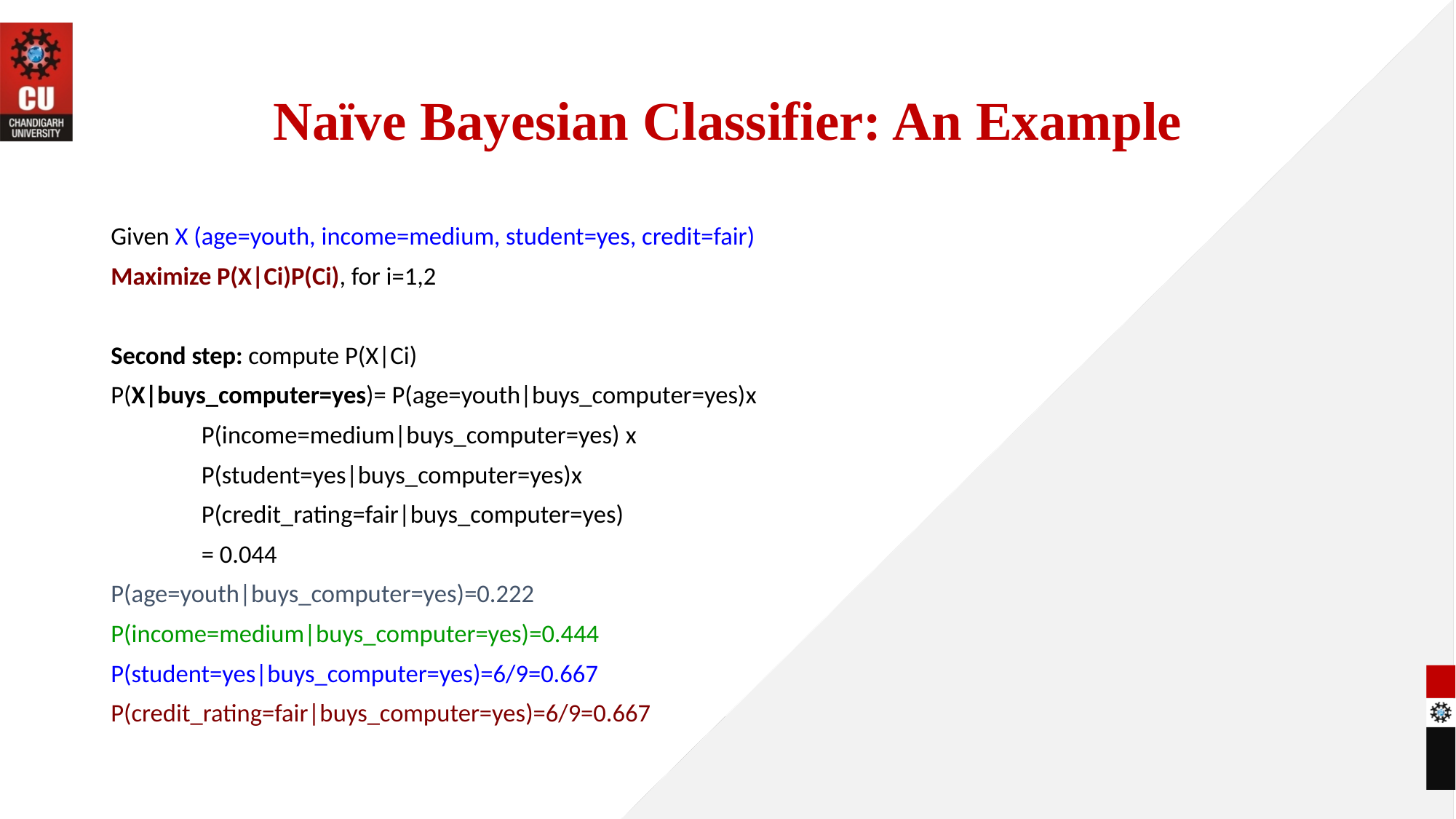

# Naïve Bayesian Classifier: An Example
Given X (age=youth, income=medium, student=yes, credit=fair)
Maximize P(X|Ci)P(Ci), for i=1,2

Second step: compute P(X|Ci)
P(X|buys_computer=yes)= P(age=youth|buys_computer=yes)x
			P(income=medium|buys_computer=yes) x
			P(student=yes|buys_computer=yes)x
			P(credit_rating=fair|buys_computer=yes)
			= 0.044
P(age=youth|buys_computer=yes)=0.222
P(income=medium|buys_computer=yes)=0.444
P(student=yes|buys_computer=yes)=6/9=0.667
P(credit_rating=fair|buys_computer=yes)=6/9=0.667